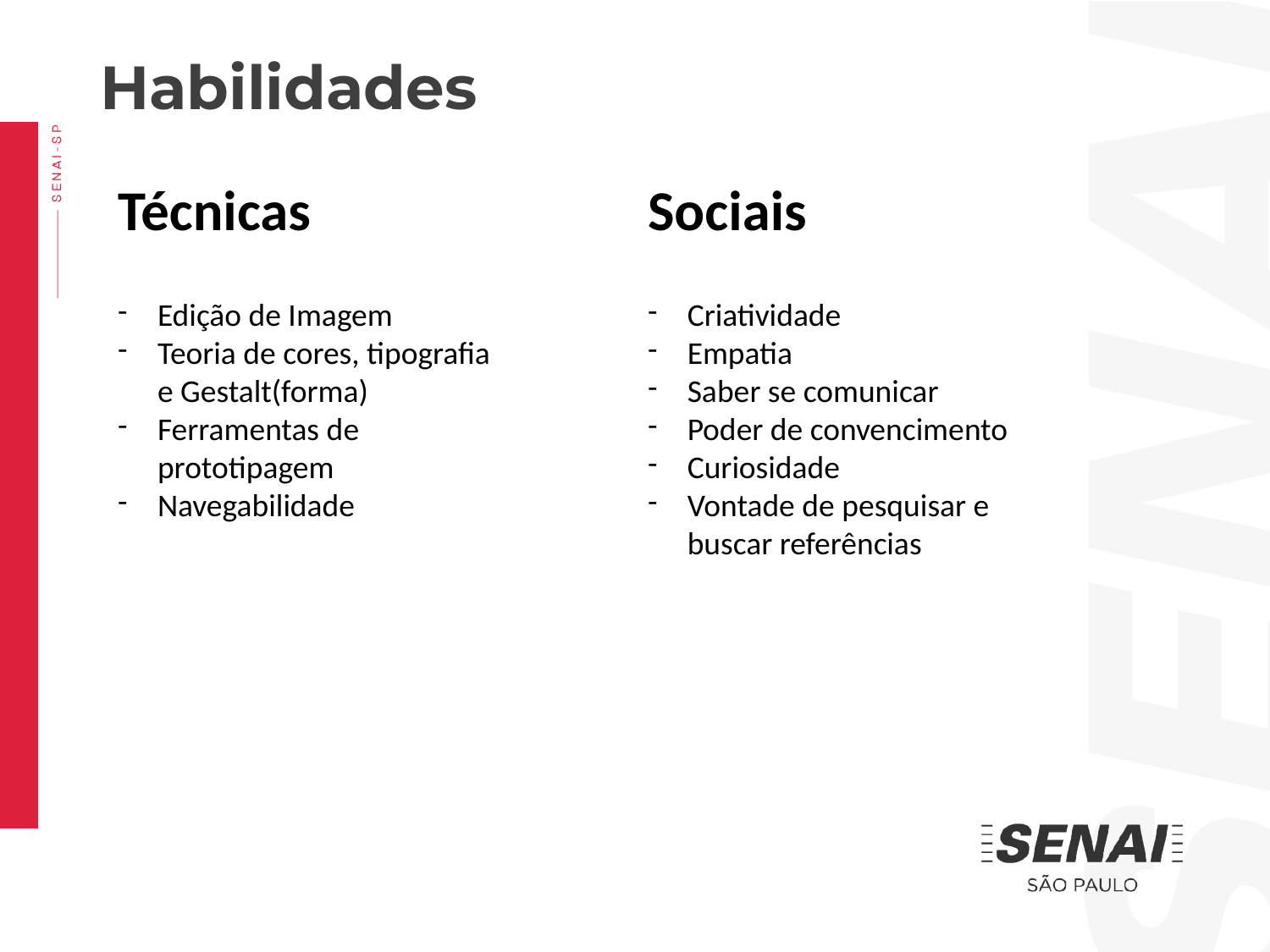

Habilidades
Técnicas
Sociais
Edição de Imagem
Teoria de cores, tipografia e Gestalt(forma)
Ferramentas de prototipagem
Navegabilidade
Criatividade
Empatia
Saber se comunicar
Poder de convencimento
Curiosidade
Vontade de pesquisar e buscar referências